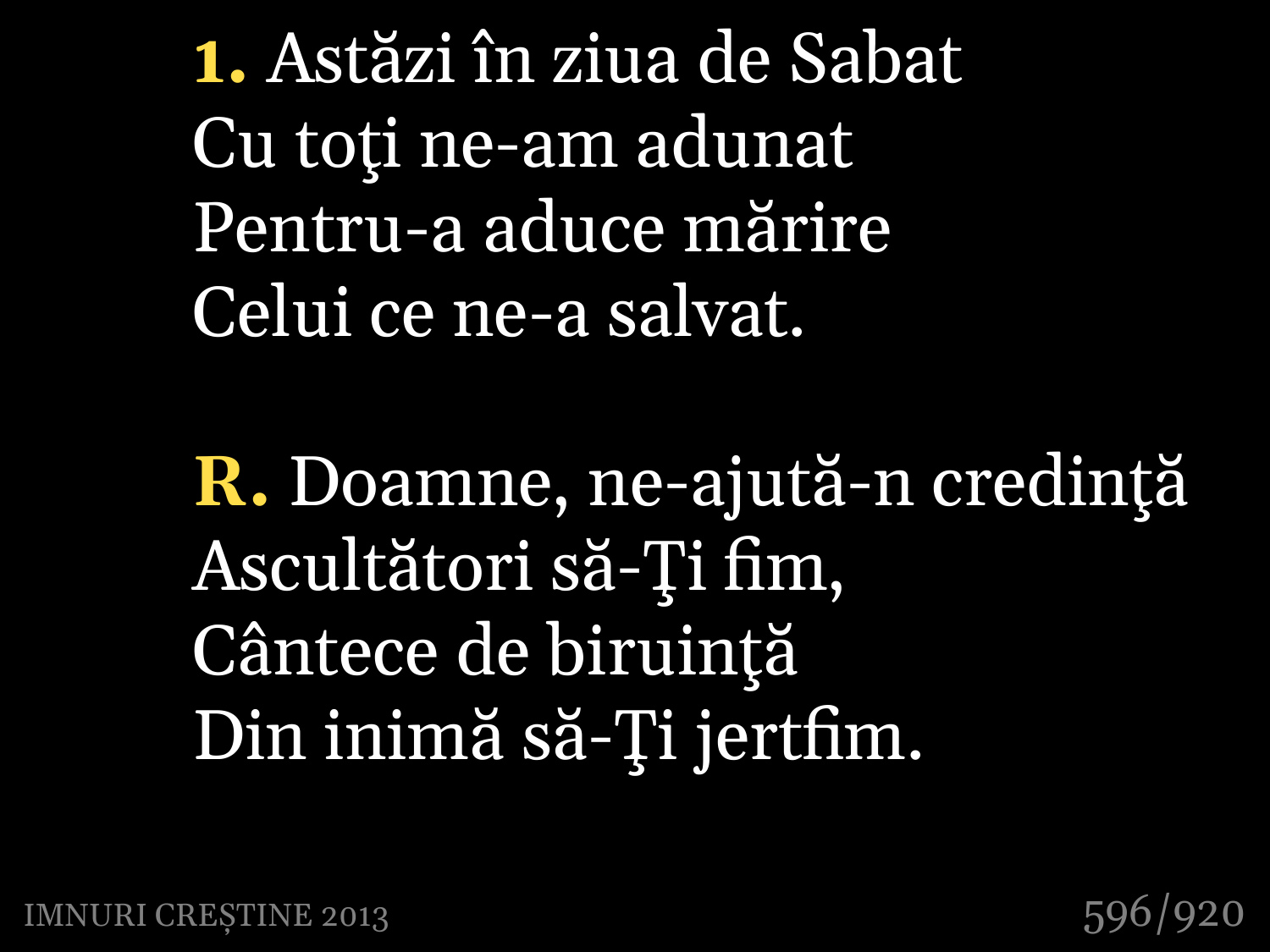

1. Astăzi în ziua de Sabat
Cu toţi ne-am adunat
Pentru-a aduce mărire
Celui ce ne-a salvat.

R. Doamne, ne-ajută-n credinţă
Ascultători să-Ţi fim,
Cântece de biruinţă
Din inimă să-Ţi jertfim.
596/920
IMNURI CREȘTINE 2013